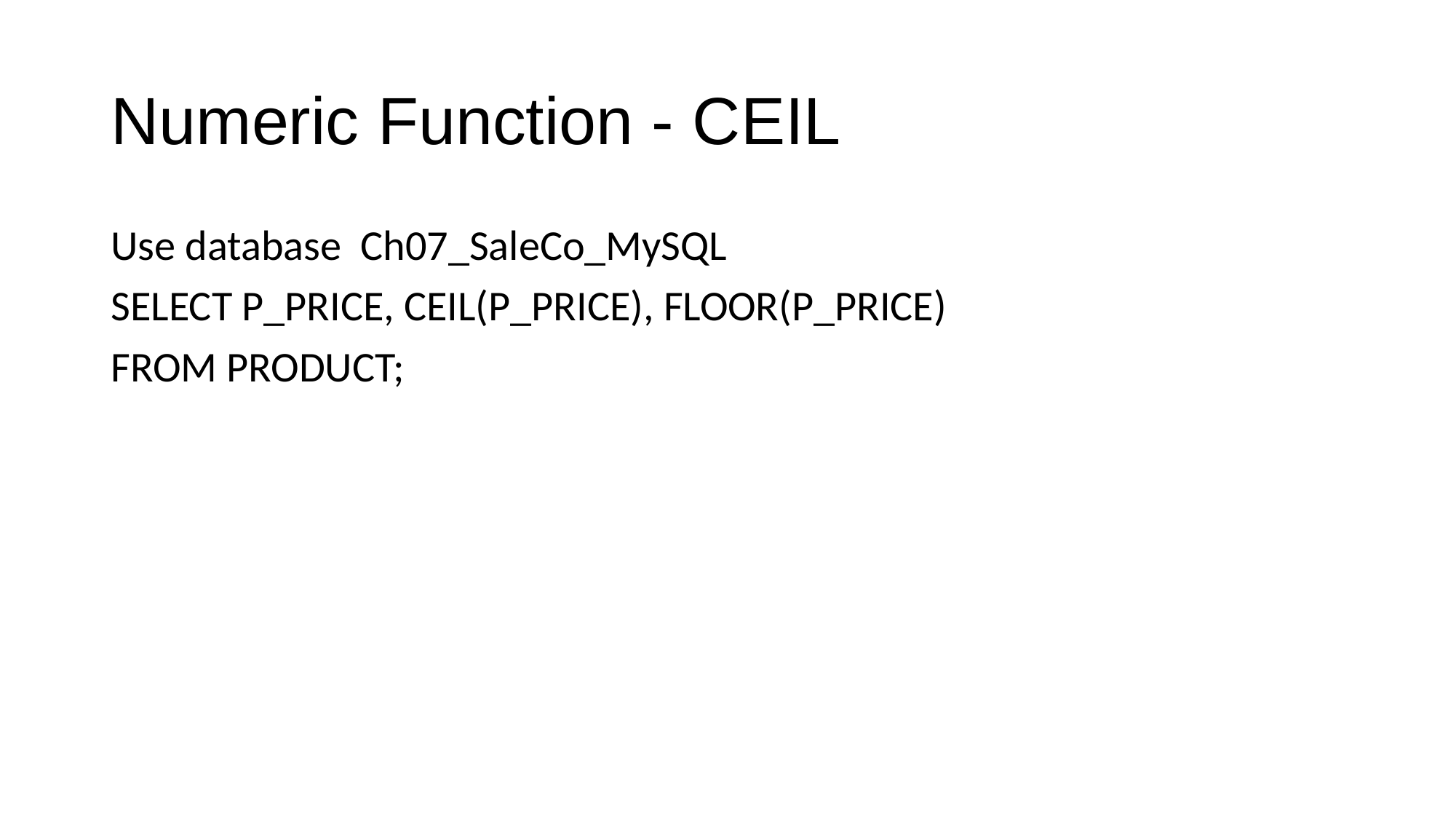

# Numeric Function - CEIL
Use database  Ch07_SaleCo_MySQL
SELECT P_PRICE, CEIL(P_PRICE), FLOOR(P_PRICE)
FROM PRODUCT;